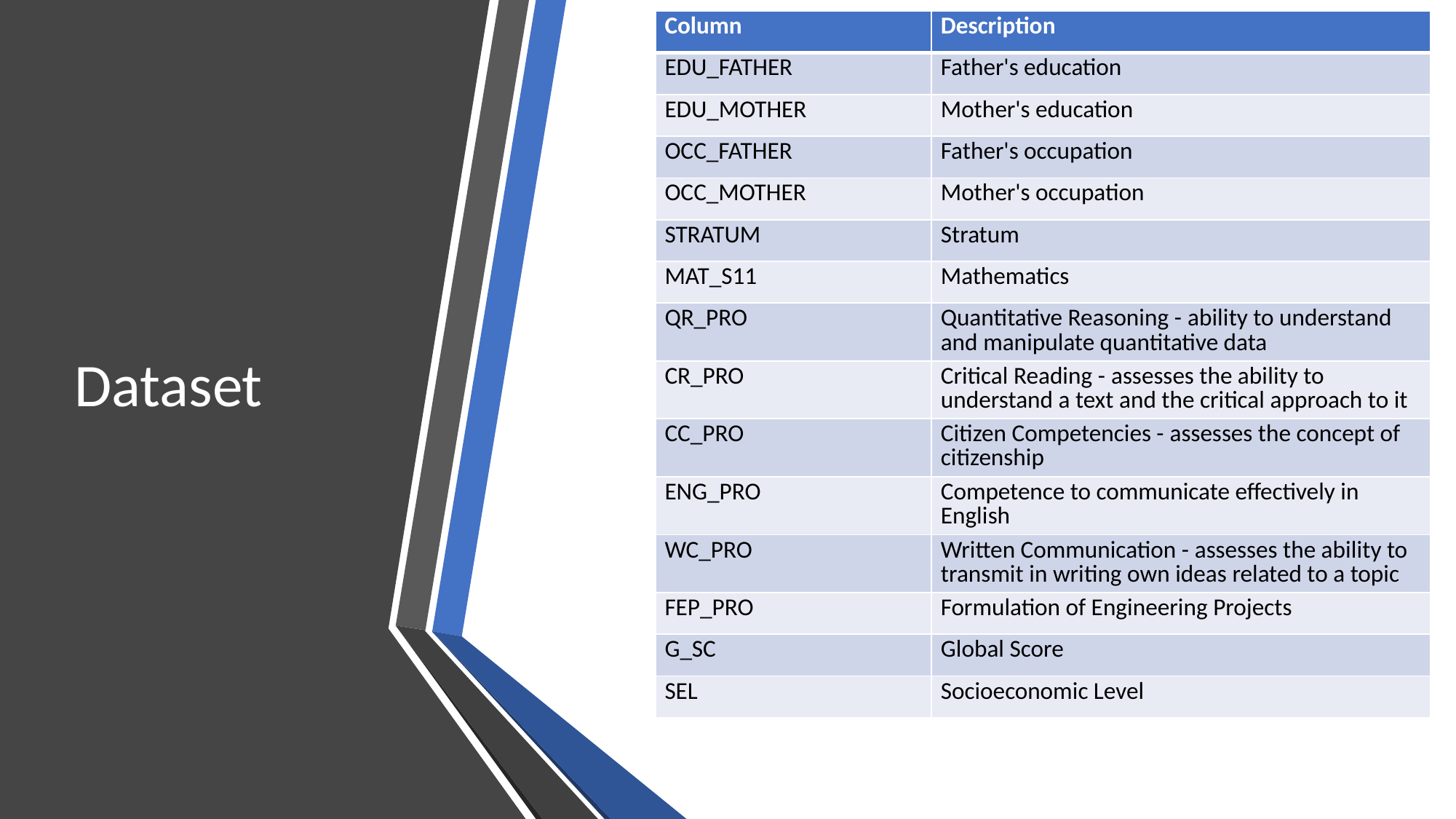

| Column | Description |
| --- | --- |
| EDU\_FATHER | Father's education |
| EDU\_MOTHER | Mother's education |
| OCC\_FATHER | Father's occupation |
| OCC\_MOTHER | Mother's occupation |
| STRATUM | Stratum |
| MAT\_S11 | Mathematics |
| QR\_PRO | Quantitative Reasoning - ability to understand and manipulate quantitative data |
| CR\_PRO | Critical Reading - assesses the ability to understand a text and the critical approach to it |
| CC\_PRO | Citizen Competencies - assesses the concept of citizenship |
| ENG\_PRO | Competence to communicate effectively in English |
| WC\_PRO | Written Communication - assesses the ability to transmit in writing own ideas related to a topic |
| FEP\_PRO | Formulation of Engineering Projects |
| G\_SC | Global Score |
| SEL | Socioeconomic Level |
# Dataset